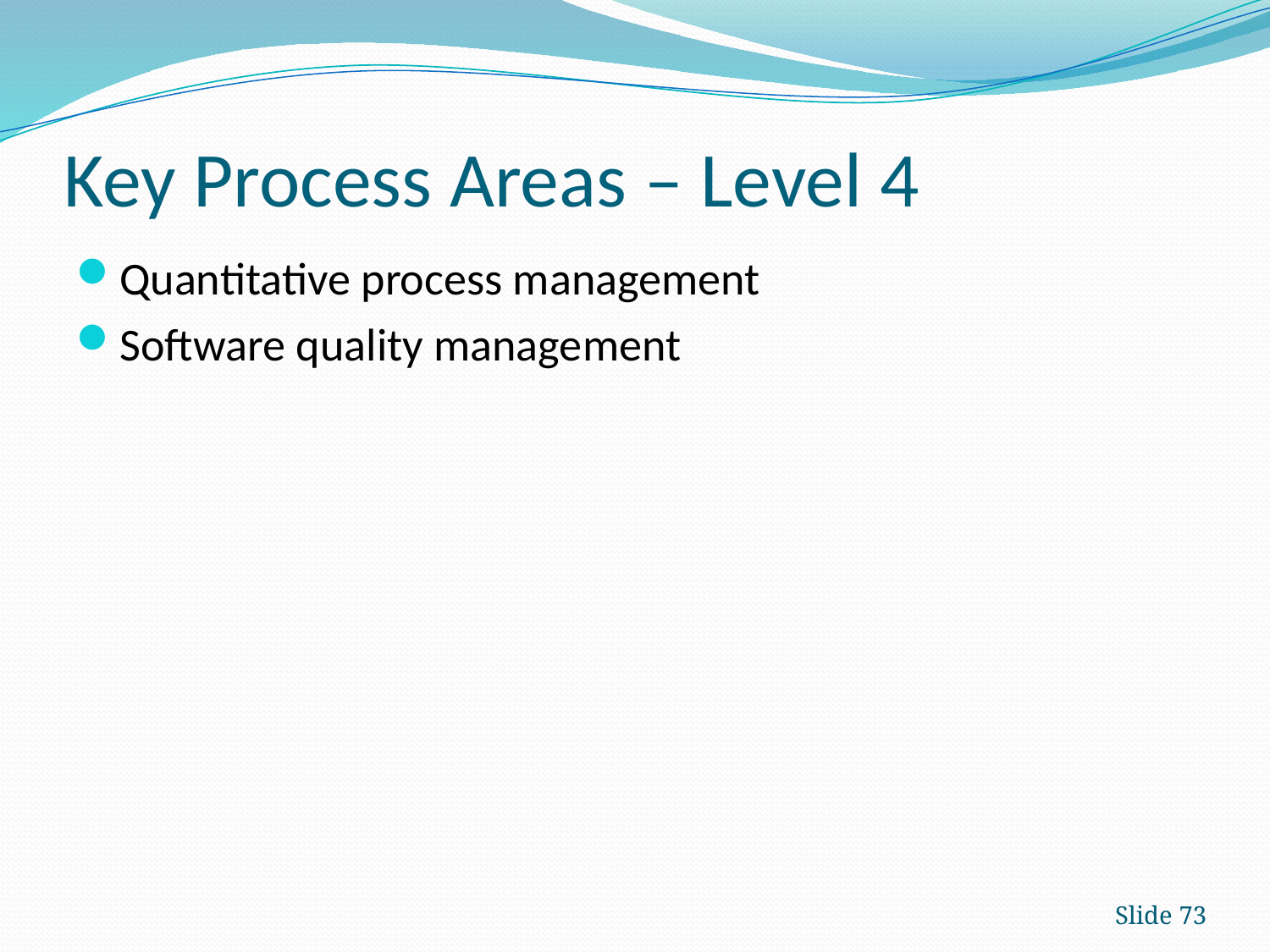

# Key Process Areas – Level 4
Quantitative process management
Software quality management

Slide 73